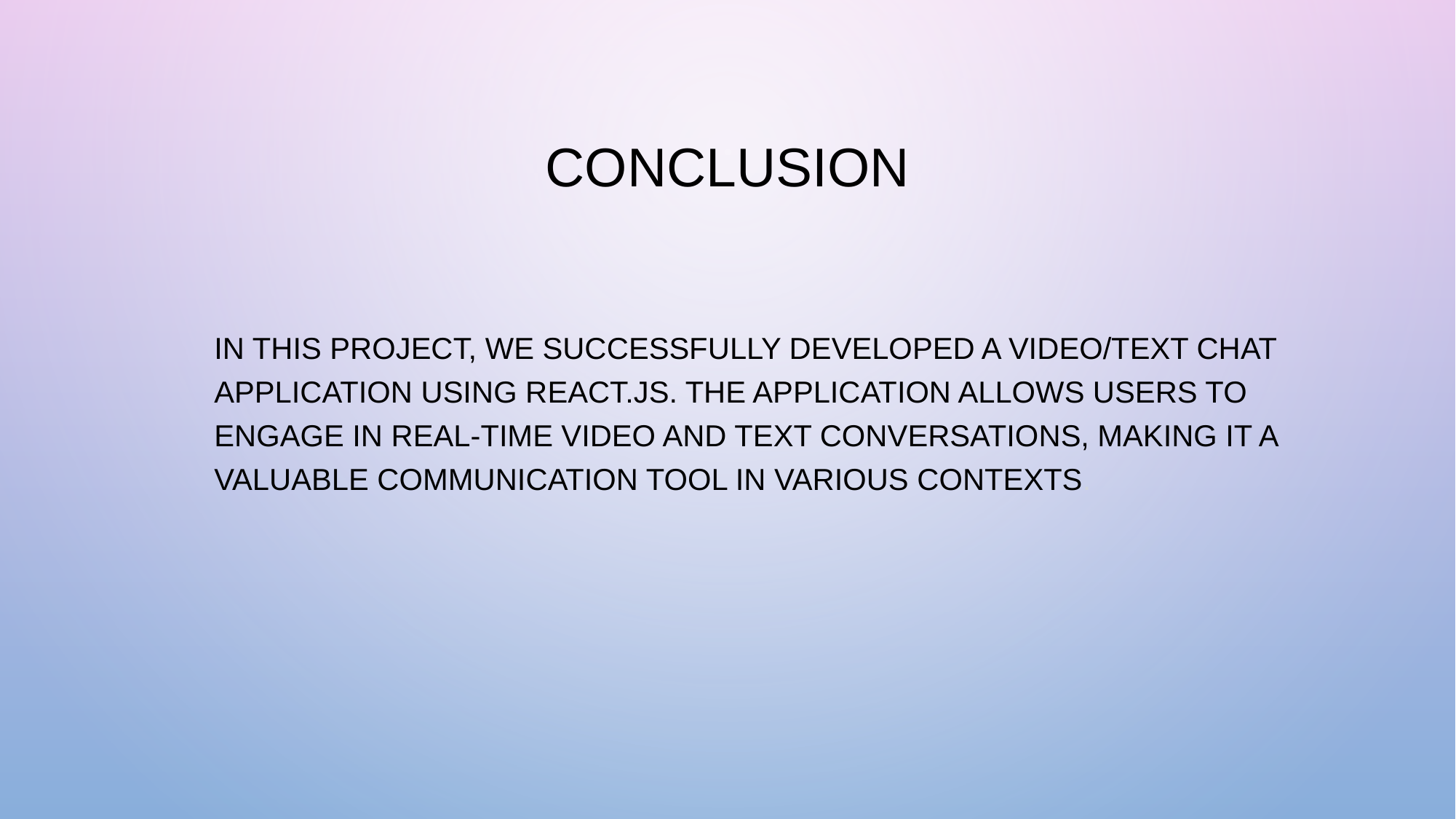

# Conclusion

In this project, we successfully developed a video/text chat application using React.js. The application allows users to engage in real-time video and text conversations, making it a valuable communication tool in various contexts.